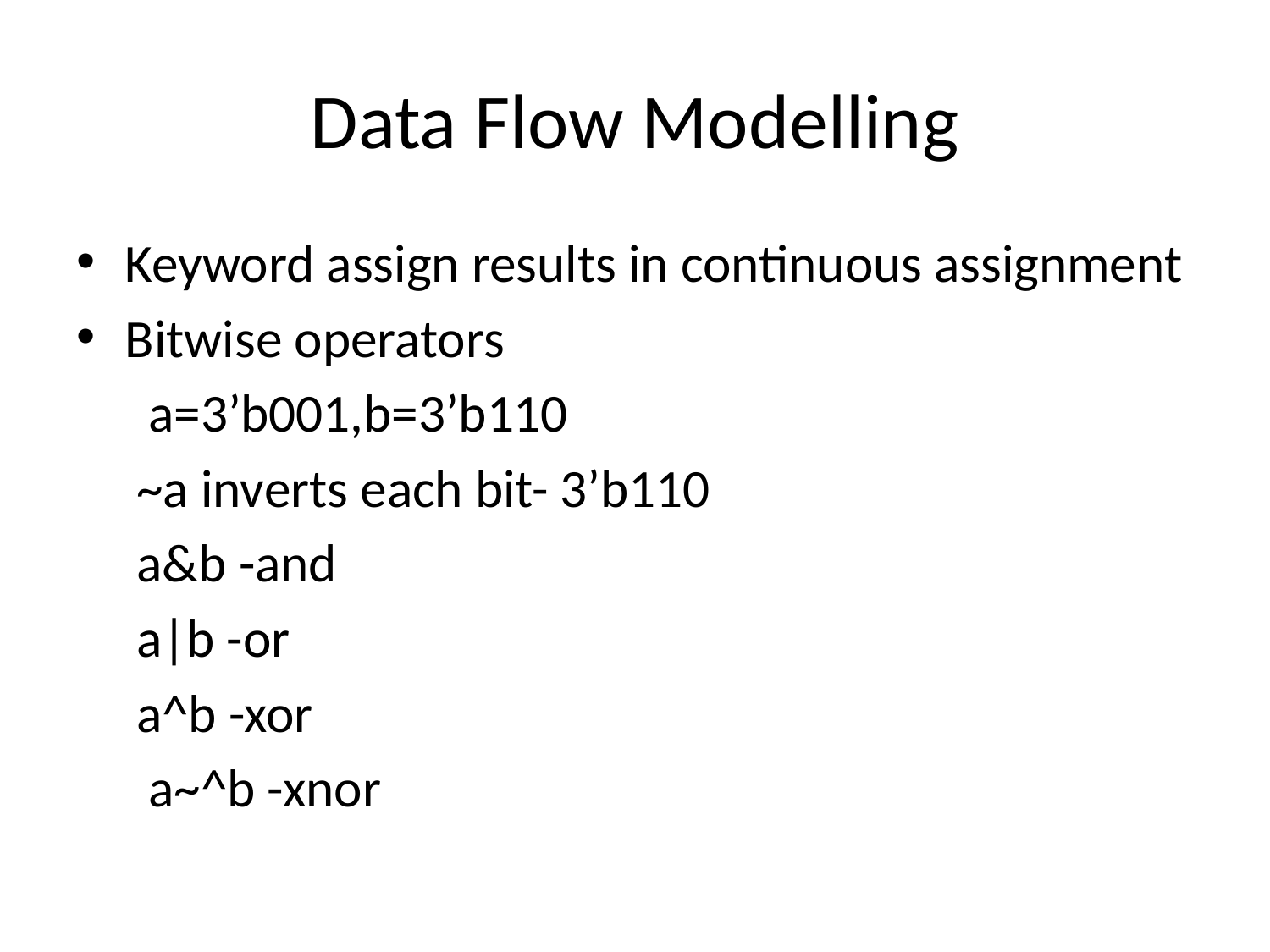

# Data Flow Modelling
Keyword assign results in continuous assignment
Bitwise operators
      a=3’b001,b=3’b110
     ~a inverts each bit- 3’b110
     a&b -and
     a|b -or
     a^b -xor
      a~^b -xnor